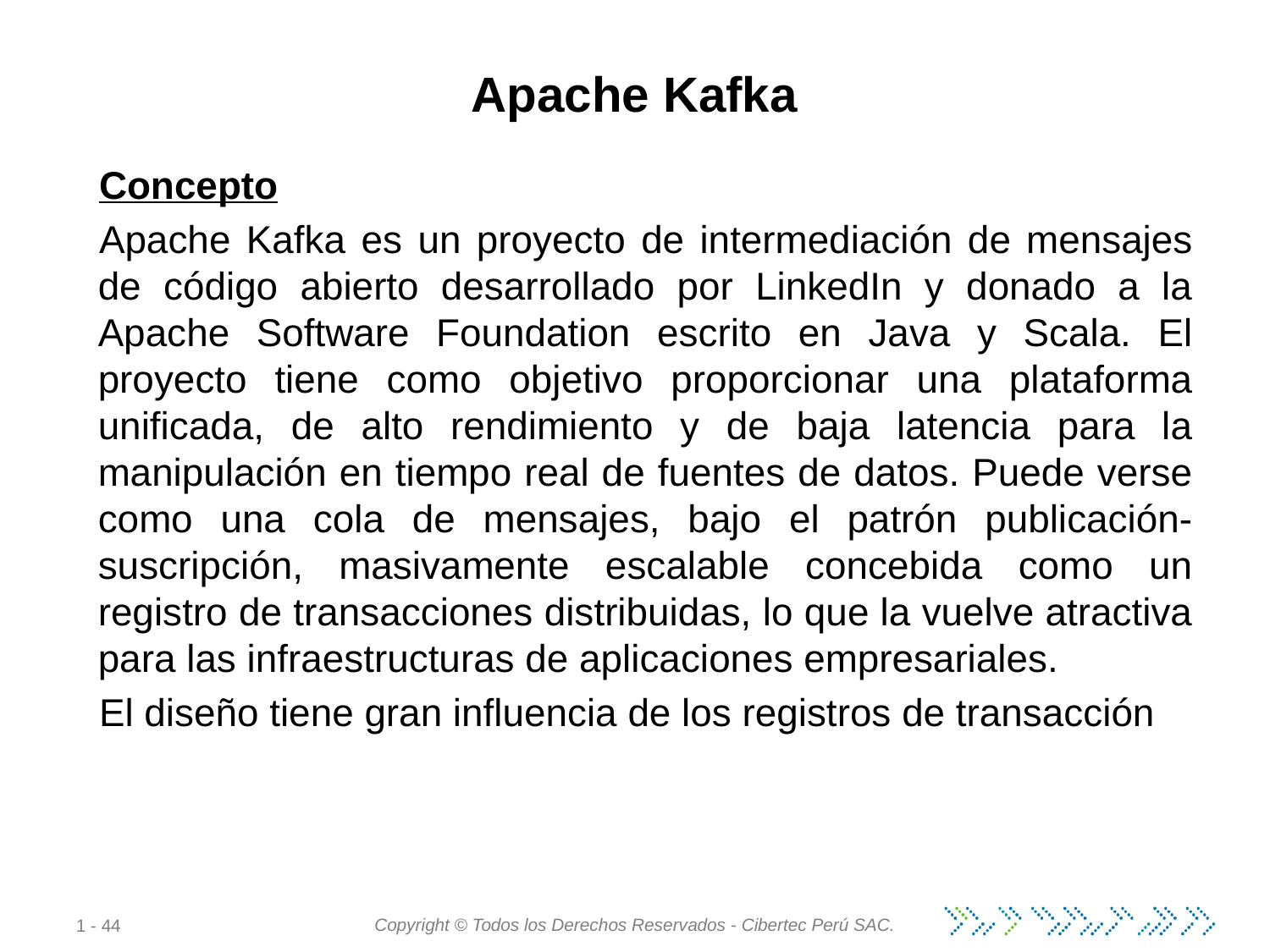

# Apache Kafka
Concepto
Apache Kafka es un proyecto de intermediación de mensajes de código abierto desarrollado por LinkedIn y donado a la Apache Software Foundation escrito en Java y Scala. El proyecto tiene como objetivo proporcionar una plataforma unificada, de alto rendimiento y de baja latencia para la manipulación en tiempo real de fuentes de datos. Puede verse como una cola de mensajes, bajo el patrón publicación-suscripción, masivamente escalable concebida como un registro de transacciones distribuidas, lo que la vuelve atractiva para las infraestructuras de aplicaciones empresariales.
El diseño tiene gran influencia de los registros de transacción